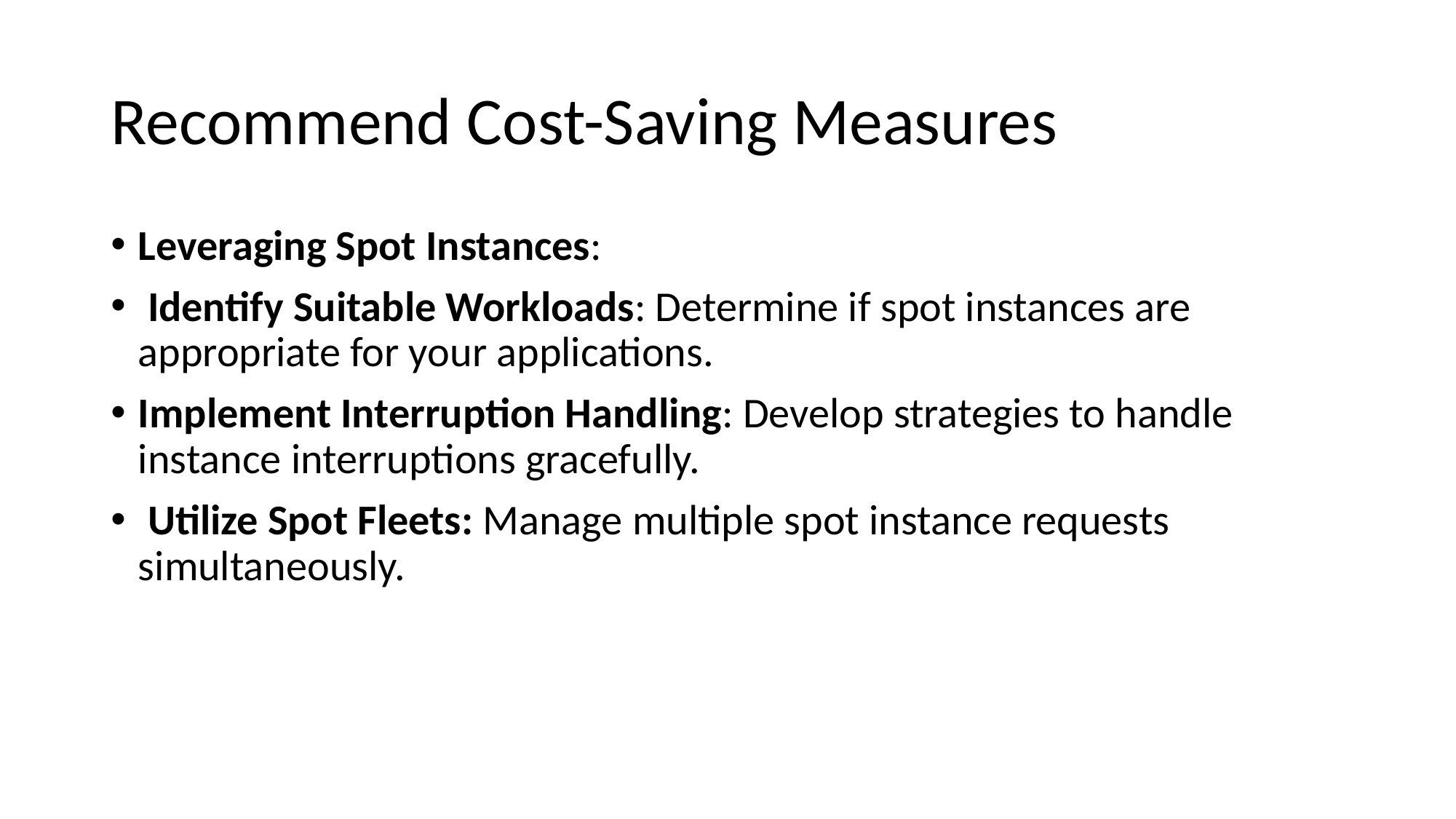

# Recommend Cost-Saving Measures
Leveraging Spot Instances:
 Identify Suitable Workloads: Determine if spot instances are appropriate for your applications.
Implement Interruption Handling: Develop strategies to handle instance interruptions gracefully.
 Utilize Spot Fleets: Manage multiple spot instance requests simultaneously.